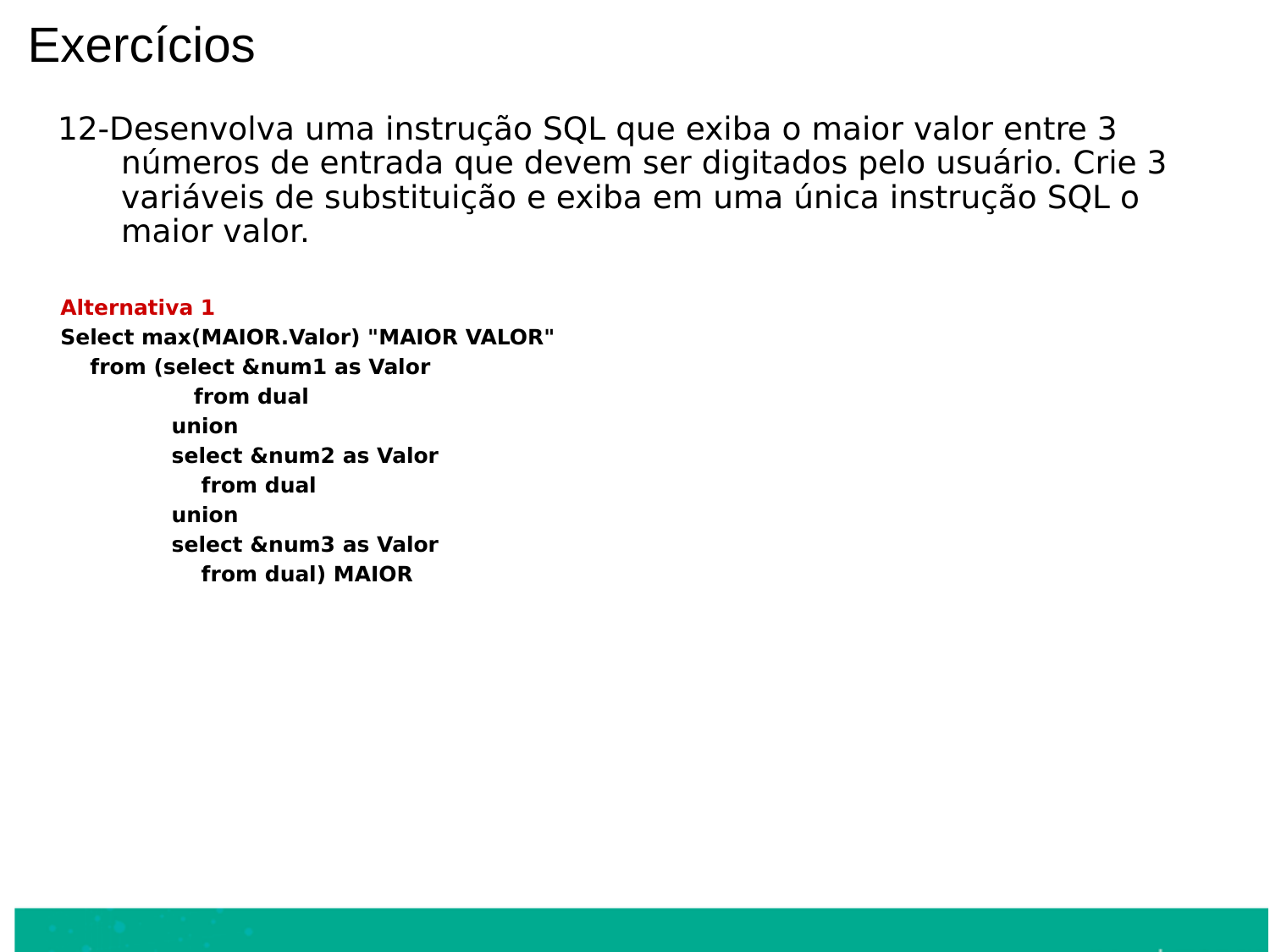

Exercícios
12-Desenvolva uma instrução SQL que exiba o maior valor entre 3 números de entrada que devem ser digitados pelo usuário. Crie 3 variáveis de substituição e exiba em uma única instrução SQL o maior valor.
Alternativa 1
Select max(MAIOR.Valor) "MAIOR VALOR"
    from (select &num1 as Valor
                  from dual
               union
               select &num2 as Valor
                   from dual
               union
               select &num3 as Valor
                   from dual) MAIOR